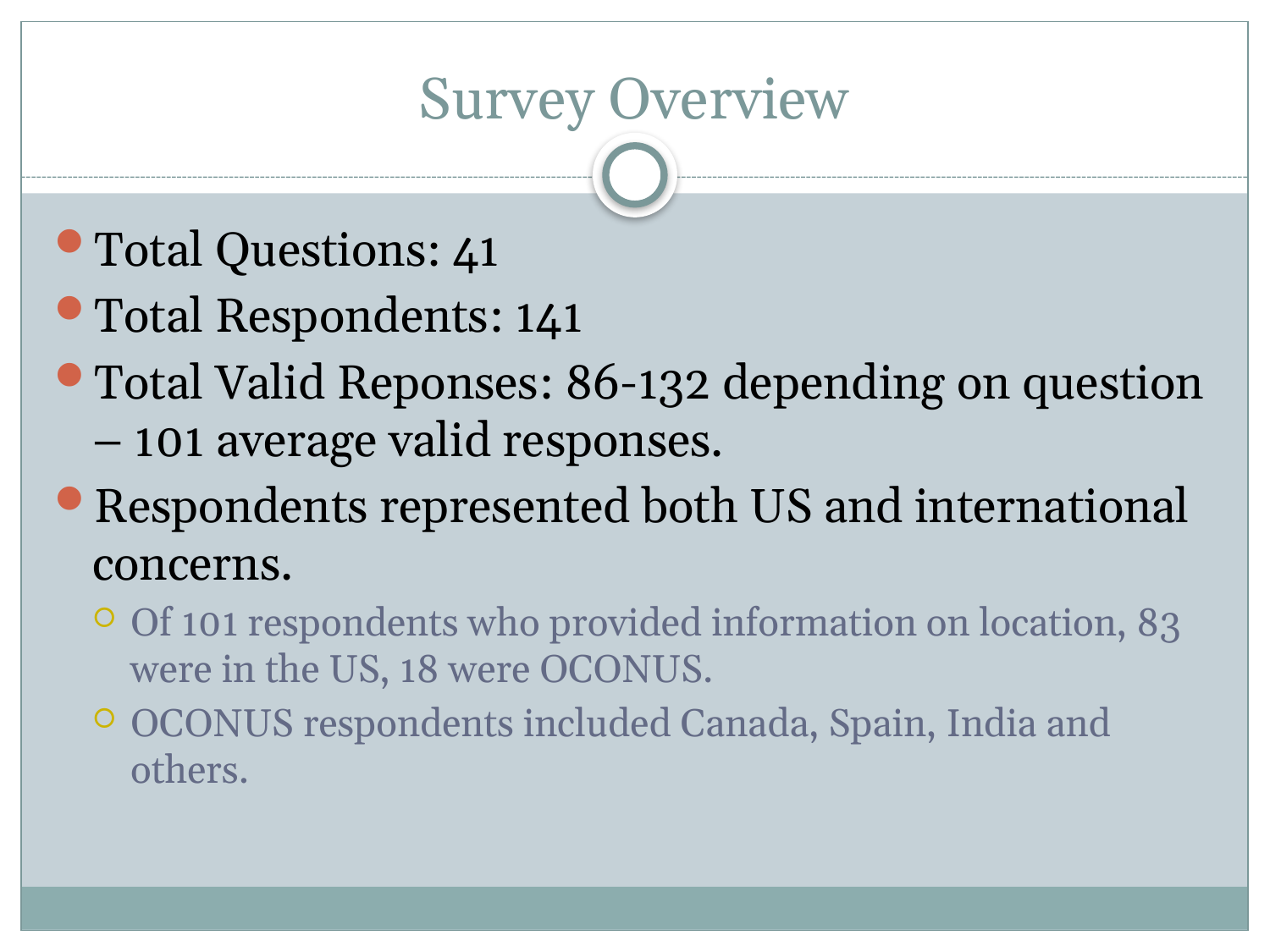

# Survey Overview
Total Questions: 41
Total Respondents: 141
Total Valid Reponses: 86-132 depending on question – 101 average valid responses.
Respondents represented both US and international concerns.
Of 101 respondents who provided information on location, 83 were in the US, 18 were OCONUS.
OCONUS respondents included Canada, Spain, India and others.